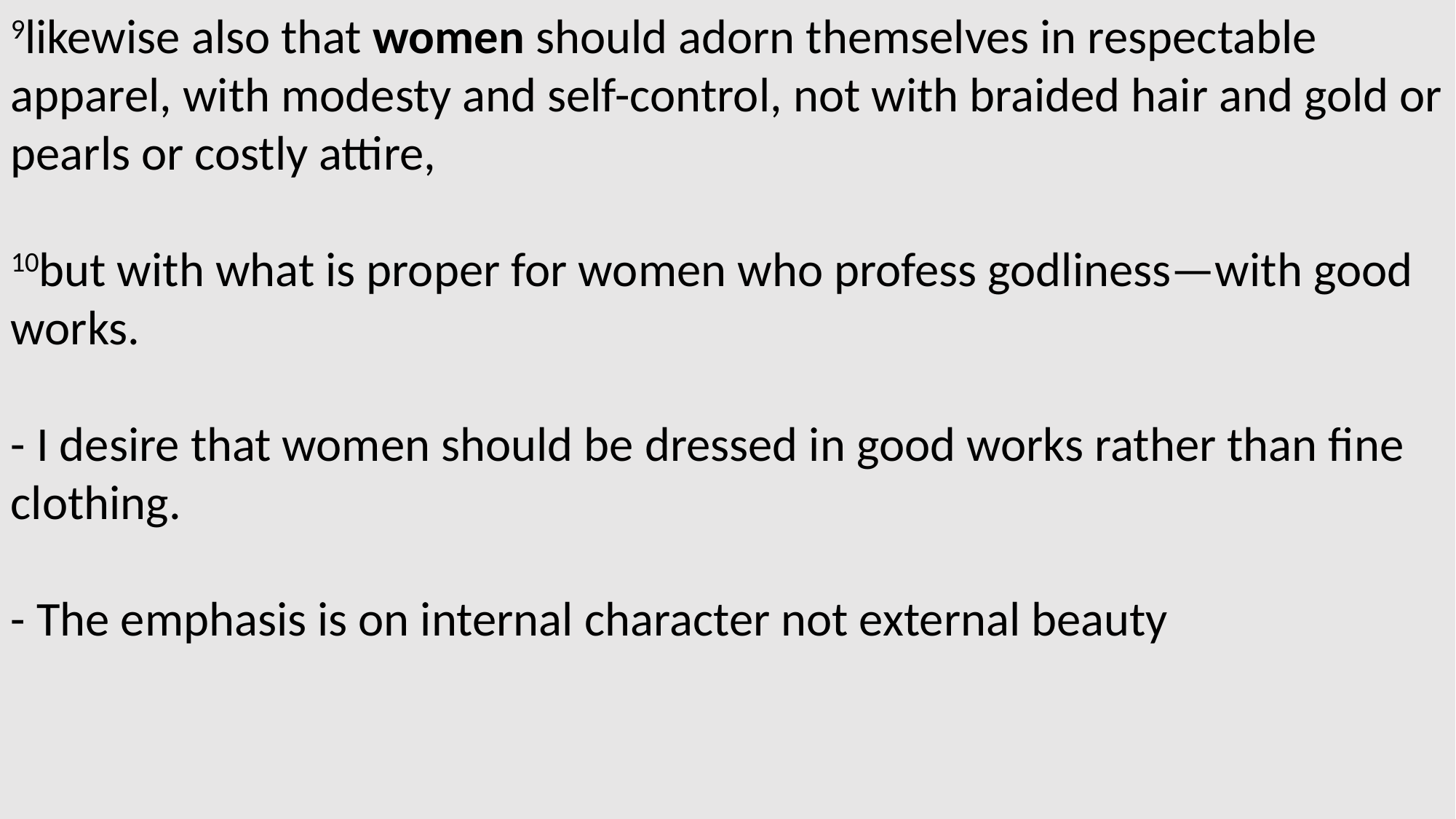

9likewise also that women should adorn themselves in respectable apparel, with modesty and self-control, not with braided hair and gold or pearls or costly attire,

10but with what is proper for women who profess godliness—with good works.

- I desire that women should be dressed in good works rather than fine clothing.

- The emphasis is on internal character not external beauty